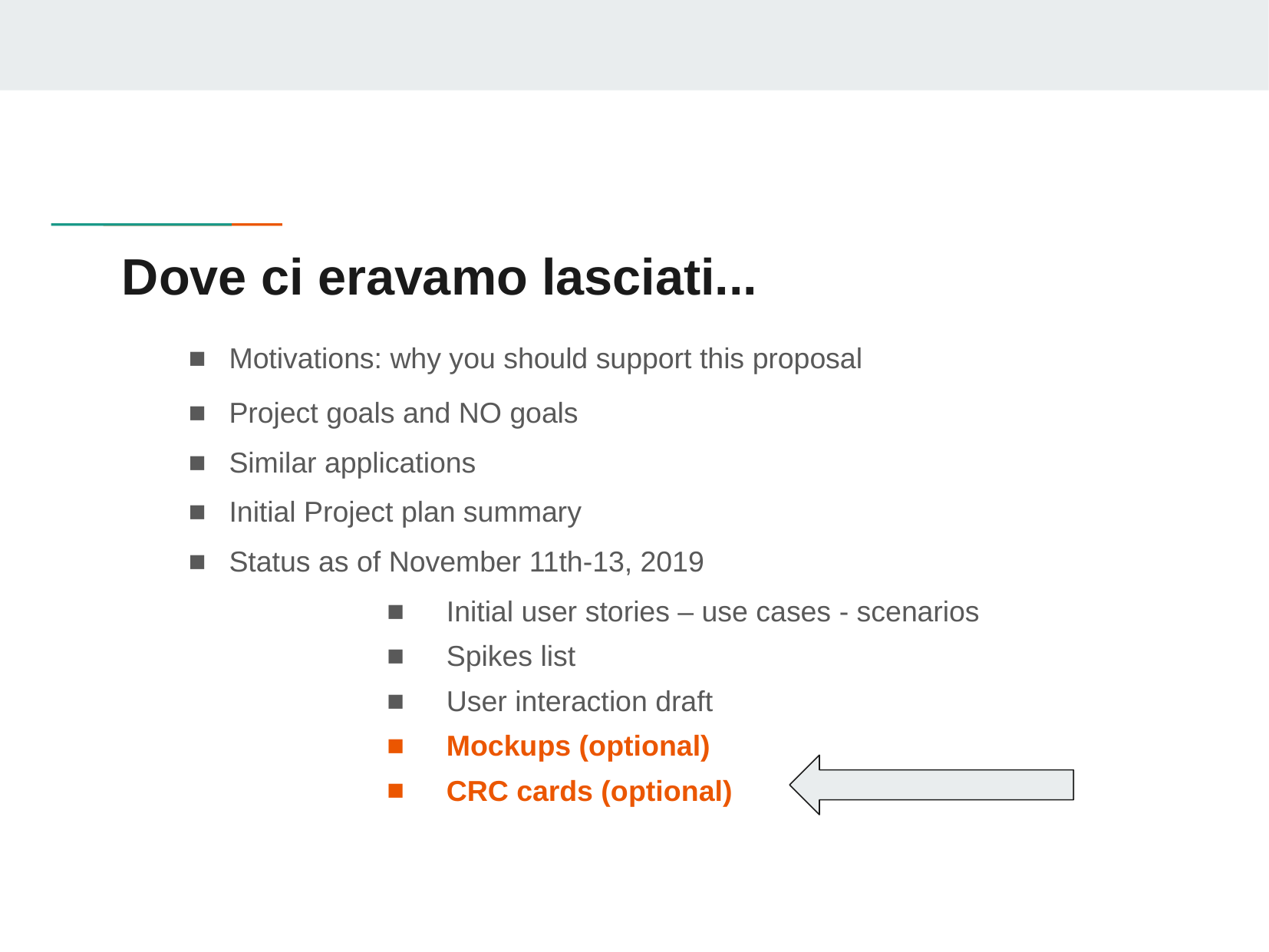

# Dove ci eravamo lasciati...
Motivations: why you should support this proposal
Project goals and NO goals
Similar applications
Initial Project plan summary
Status as of November 11th-13, 2019
Initial user stories – use cases - scenarios
Spikes list
User interaction draft
Mockups (optional)
CRC cards (optional)